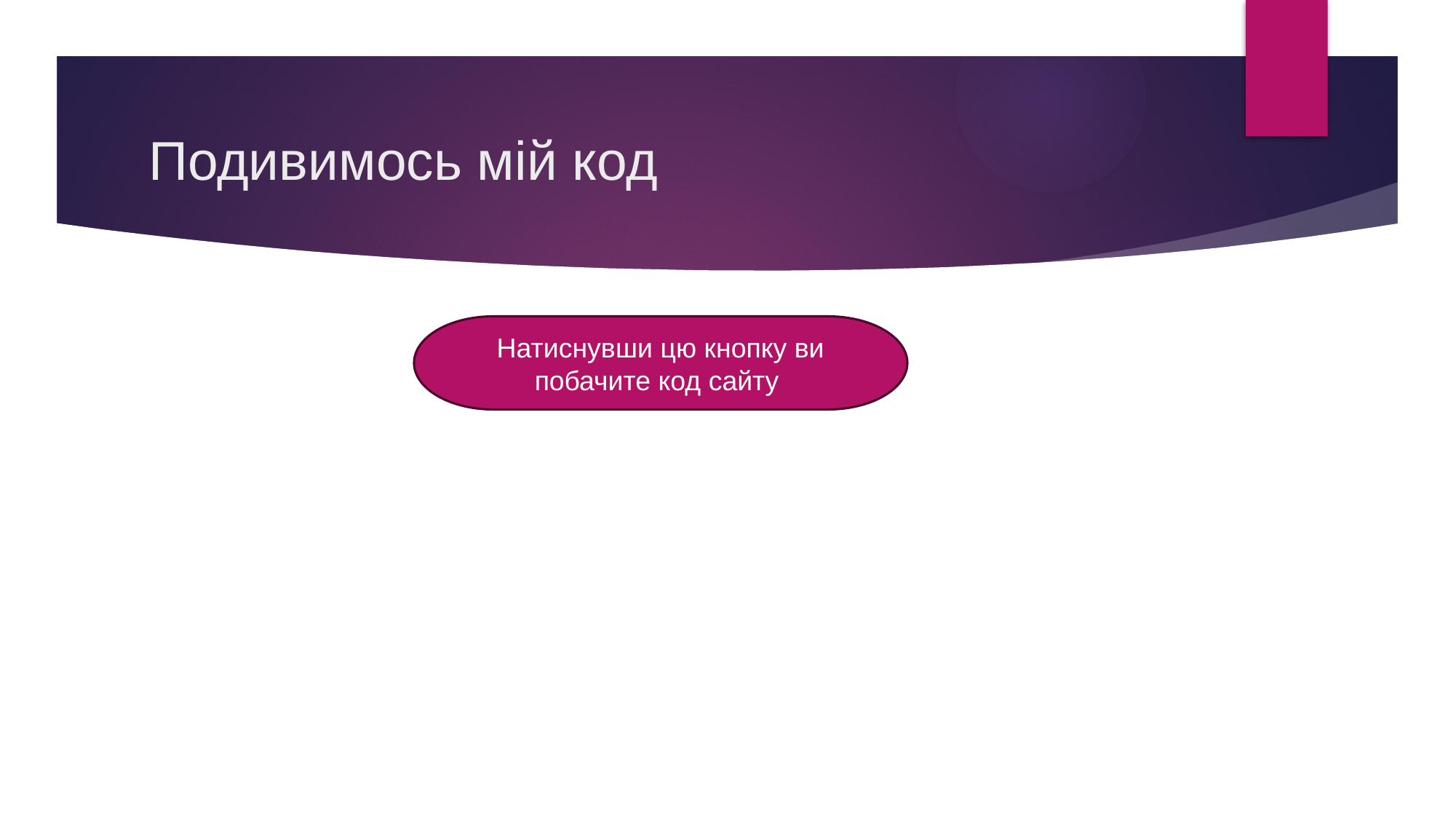

# Подивимось мій код
Натиснувши цю кнопку ви побачите код сайту